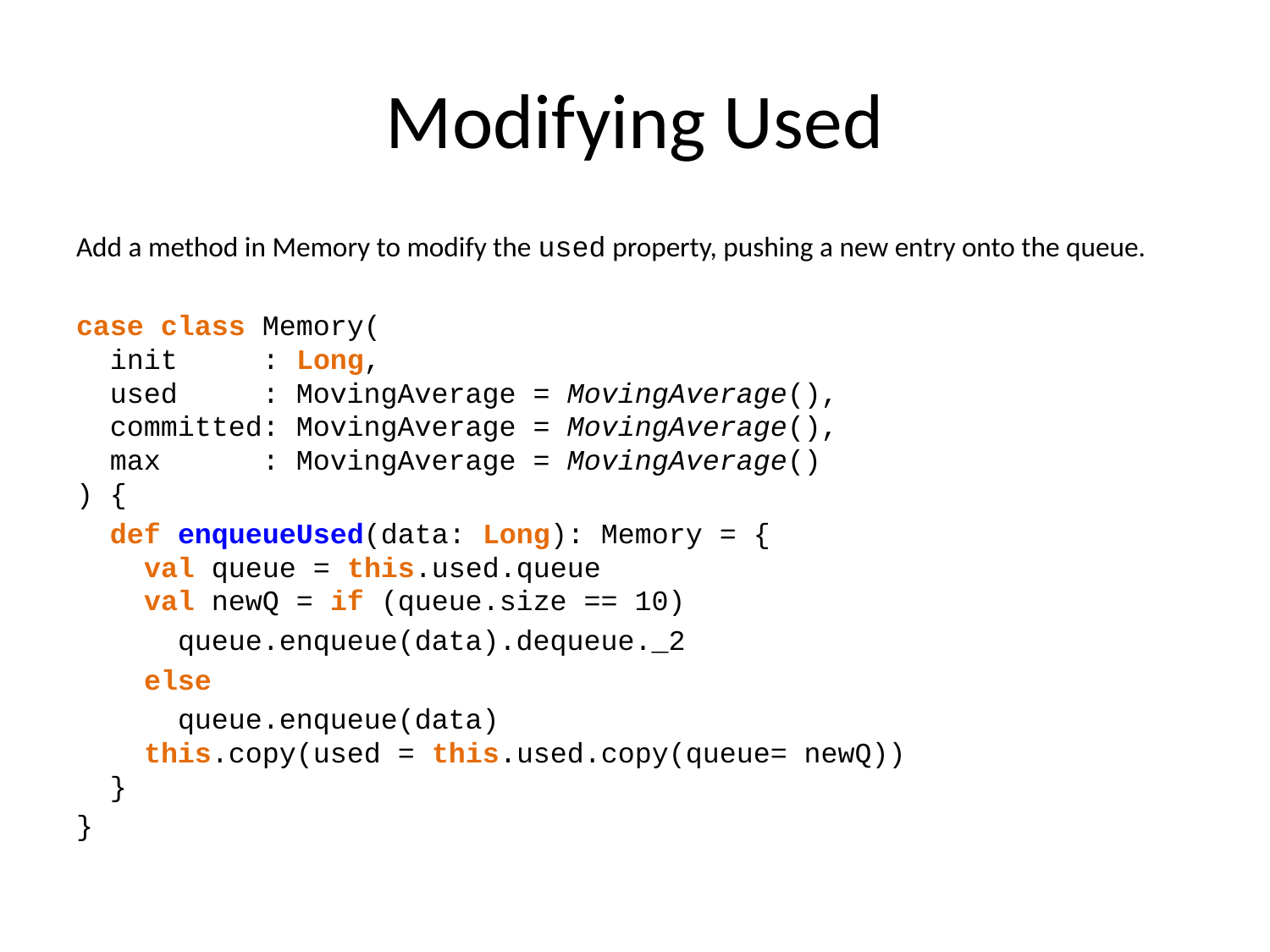

# Modifying Used
Add a method in Memory to modify the used property, pushing a new entry onto the queue.

case class Memory(
  init     : Long,
  used     : MovingAverage = MovingAverage(),
  committed: MovingAverage = MovingAverage(),
  max      : MovingAverage = MovingAverage()
) {
  def enqueueUsed(data: Long): Memory = {
    val queue = this.used.queue
    val newQ = if (queue.size == 10)
      queue.enqueue(data).dequeue._2
    else
      queue.enqueue(data)
    this.copy(used = this.used.copy(queue= newQ))
  }
}